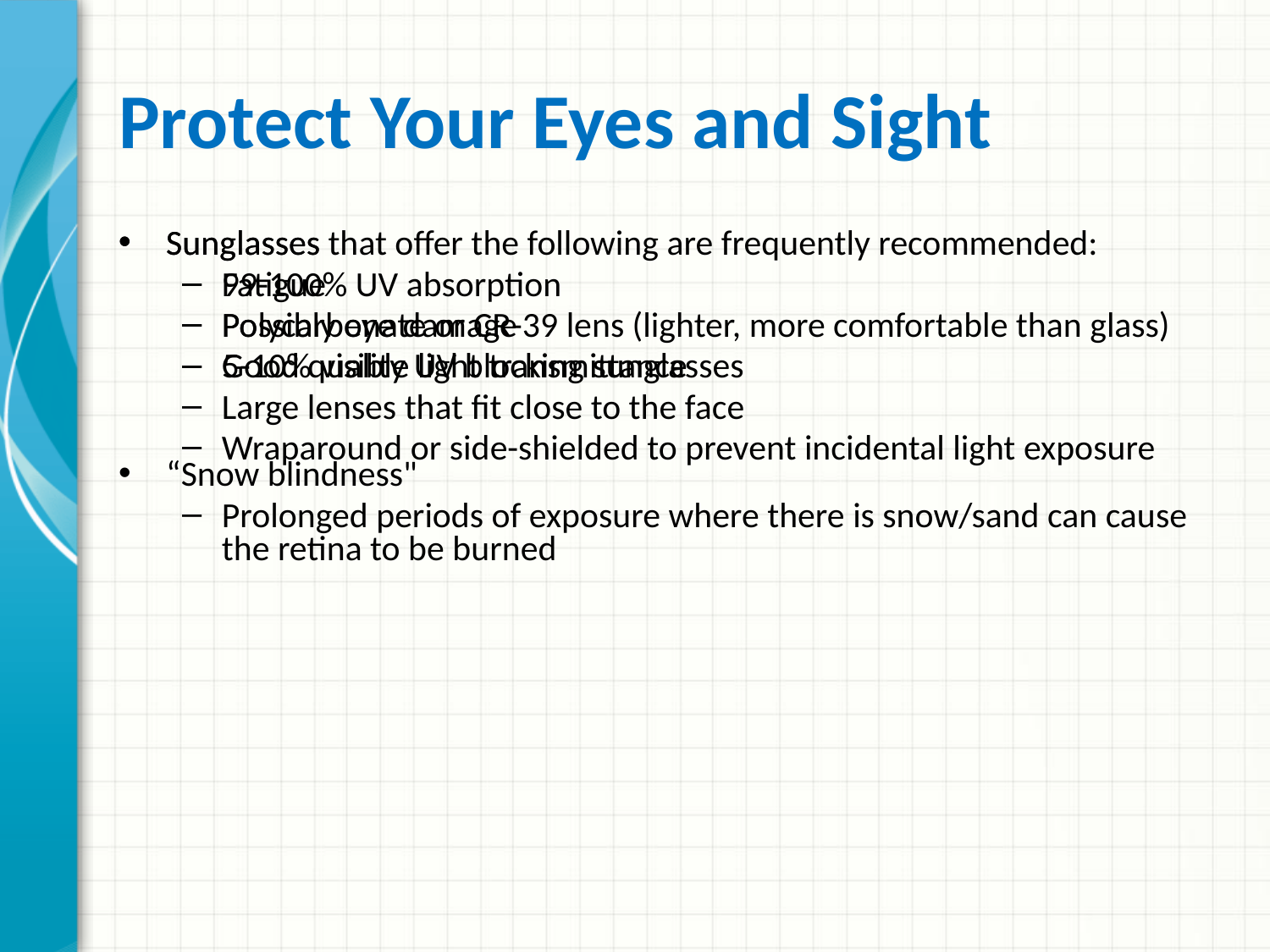

# Protect Your Eyes and Sight
Sunglasses
Fatigue
Possibly eye damage
Good quality UV blocking sunglasses

“Snow blindness"
Prolonged periods of exposure where there is snow/sand can cause the retina to be burned
Sunglasses that offer the following are frequently recommended:
99-100% UV absorption
Polycarbonate or CR-39 lens (lighter, more comfortable than glass)
5-10% visible light transmittance
Large lenses that fit close to the face
Wraparound or side-shielded to prevent incidental light exposure